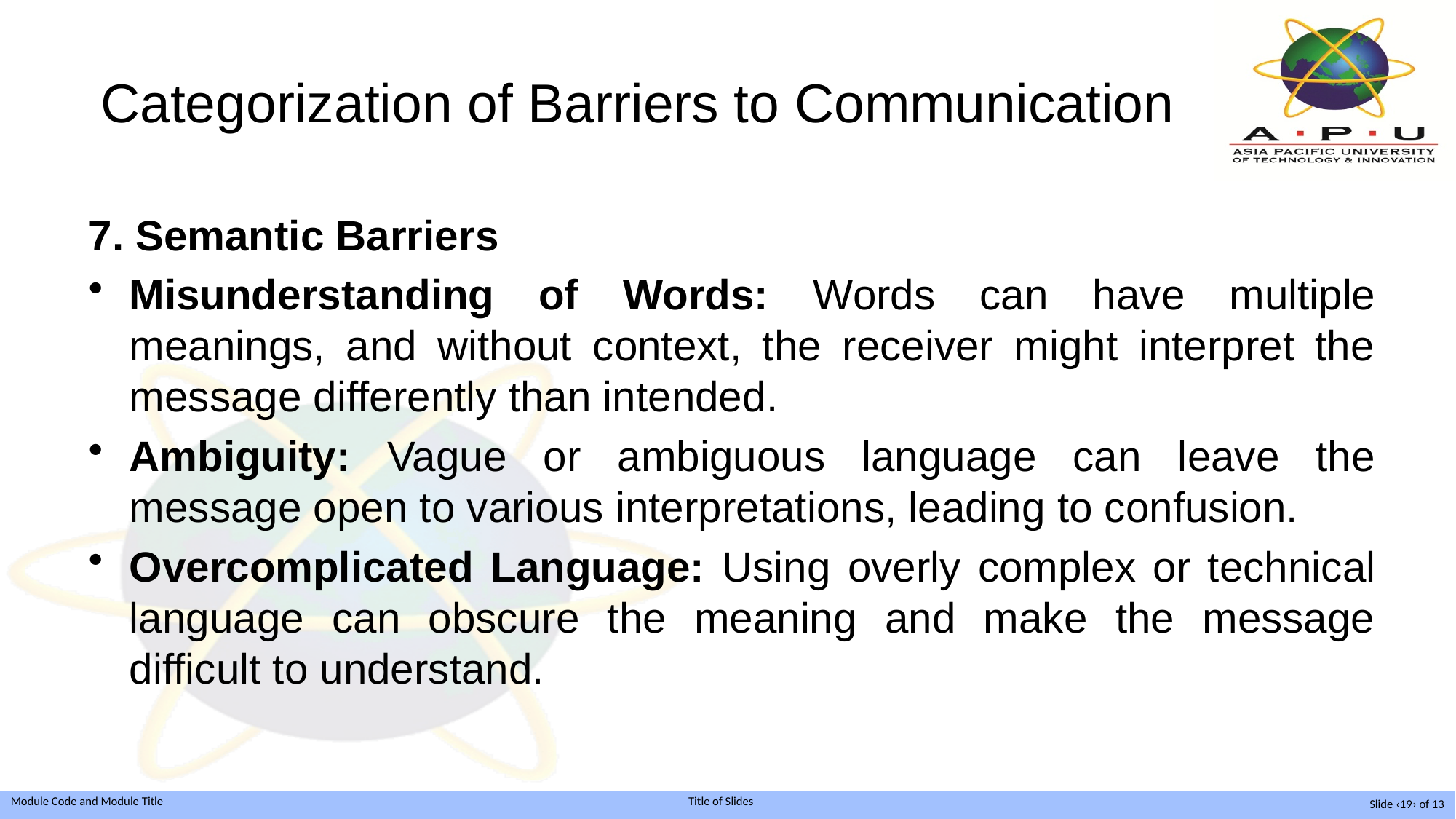

# Categorization of Barriers to Communication
7. Semantic Barriers
Misunderstanding of Words: Words can have multiple meanings, and without context, the receiver might interpret the message differently than intended.
Ambiguity: Vague or ambiguous language can leave the message open to various interpretations, leading to confusion.
Overcomplicated Language: Using overly complex or technical language can obscure the meaning and make the message difficult to understand.

Slide ‹19› of 13